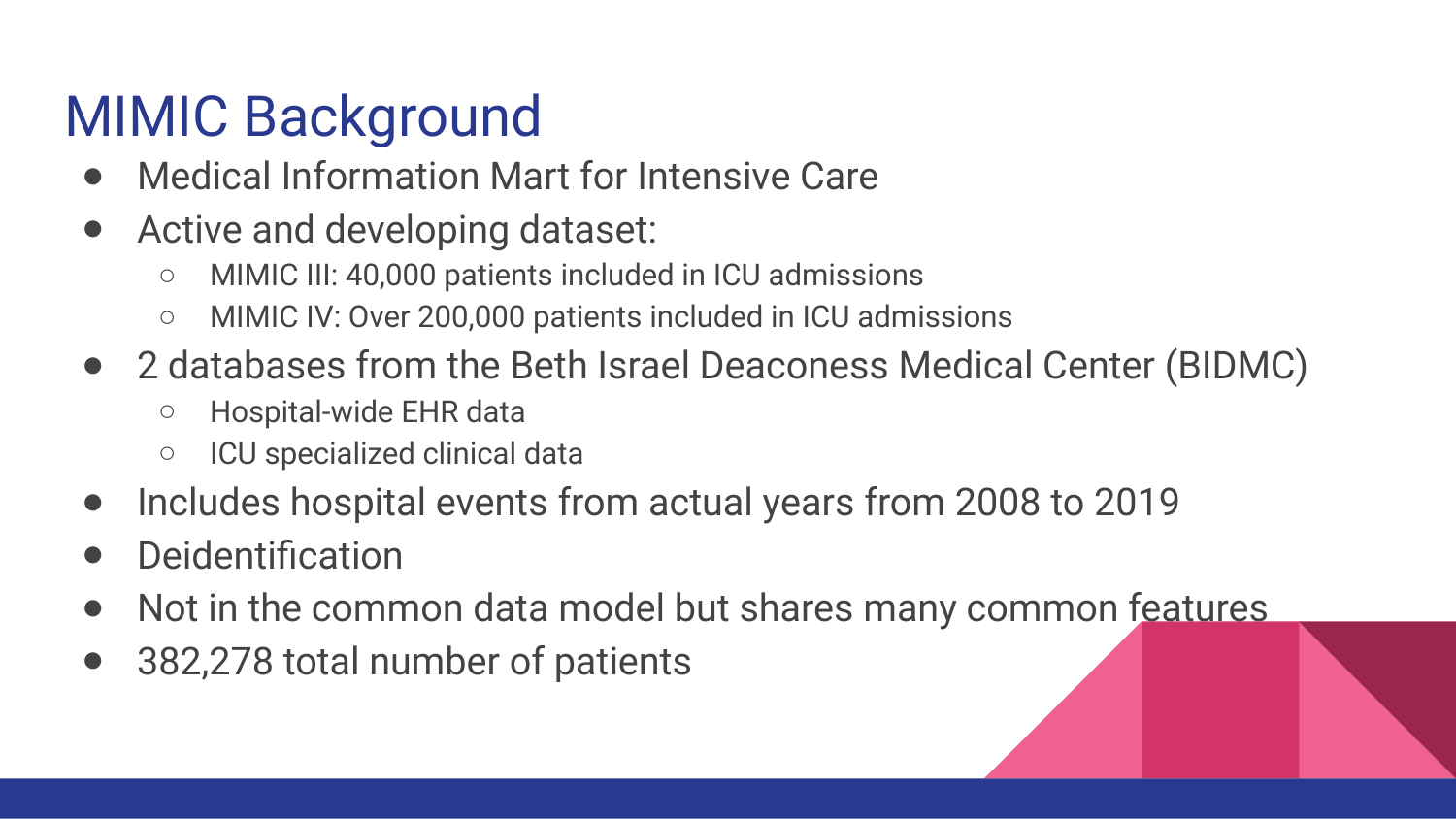

# MIMIC Background
Medical Information Mart for Intensive Care
Active and developing dataset:
MIMIC III: 40,000 patients included in ICU admissions
MIMIC IV: Over 200,000 patients included in ICU admissions
2 databases from the Beth Israel Deaconess Medical Center (BIDMC)
Hospital-wide EHR data
ICU specialized clinical data
Includes hospital events from actual years from 2008 to 2019
Deidentification
Not in the common data model but shares many common features
382,278 total number of patients